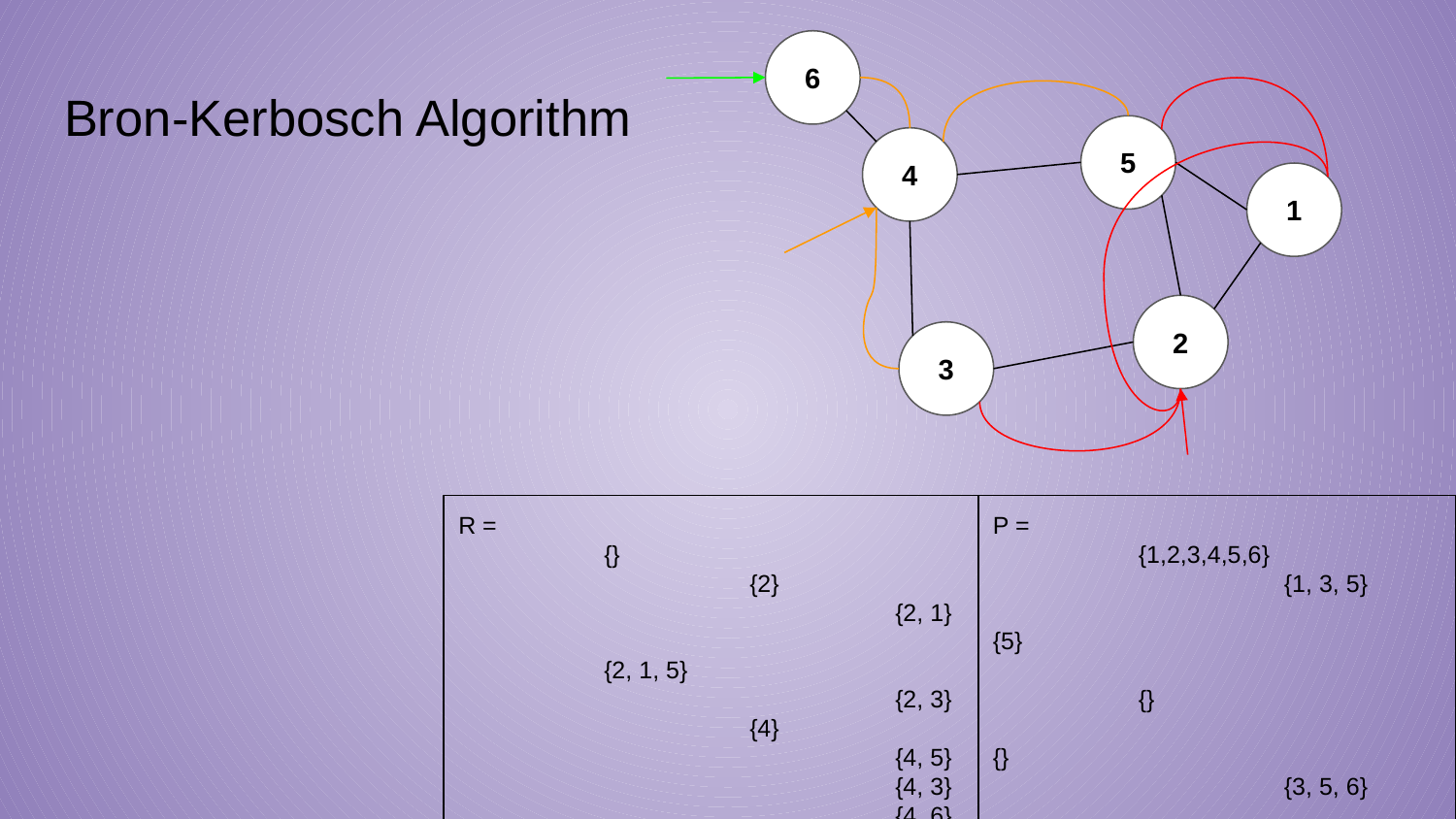

6
5
4
1
2
3
# Bron-Kerbosch Algorithm
R =
	{}
		{2}
			{2, 1}
				{2, 1, 5}
			{2, 3}
		{4}
			{4, 5}
			{4, 3}
			{4, 6}
P =
	{1,2,3,4,5,6}
		{1, 3, 5}
			{5}
				{}
			{}
		{3, 5, 6}
			{}
			{}
			{}